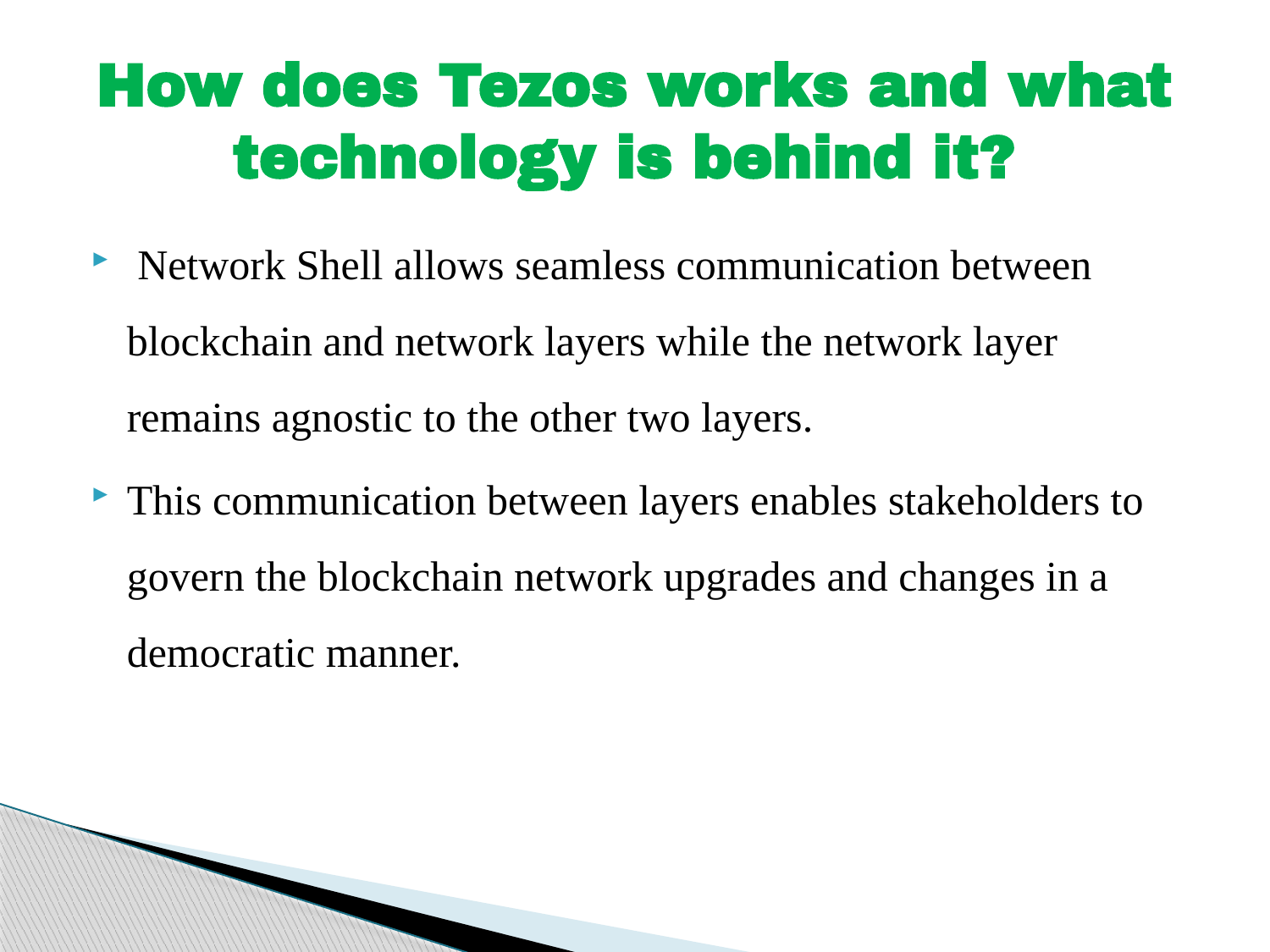

# How does Tezos works and what technology is behind it?
 Network Shell allows seamless communication between blockchain and network layers while the network layer remains agnostic to the other two layers.
This communication between layers enables stakeholders to govern the blockchain network upgrades and changes in a democratic manner.